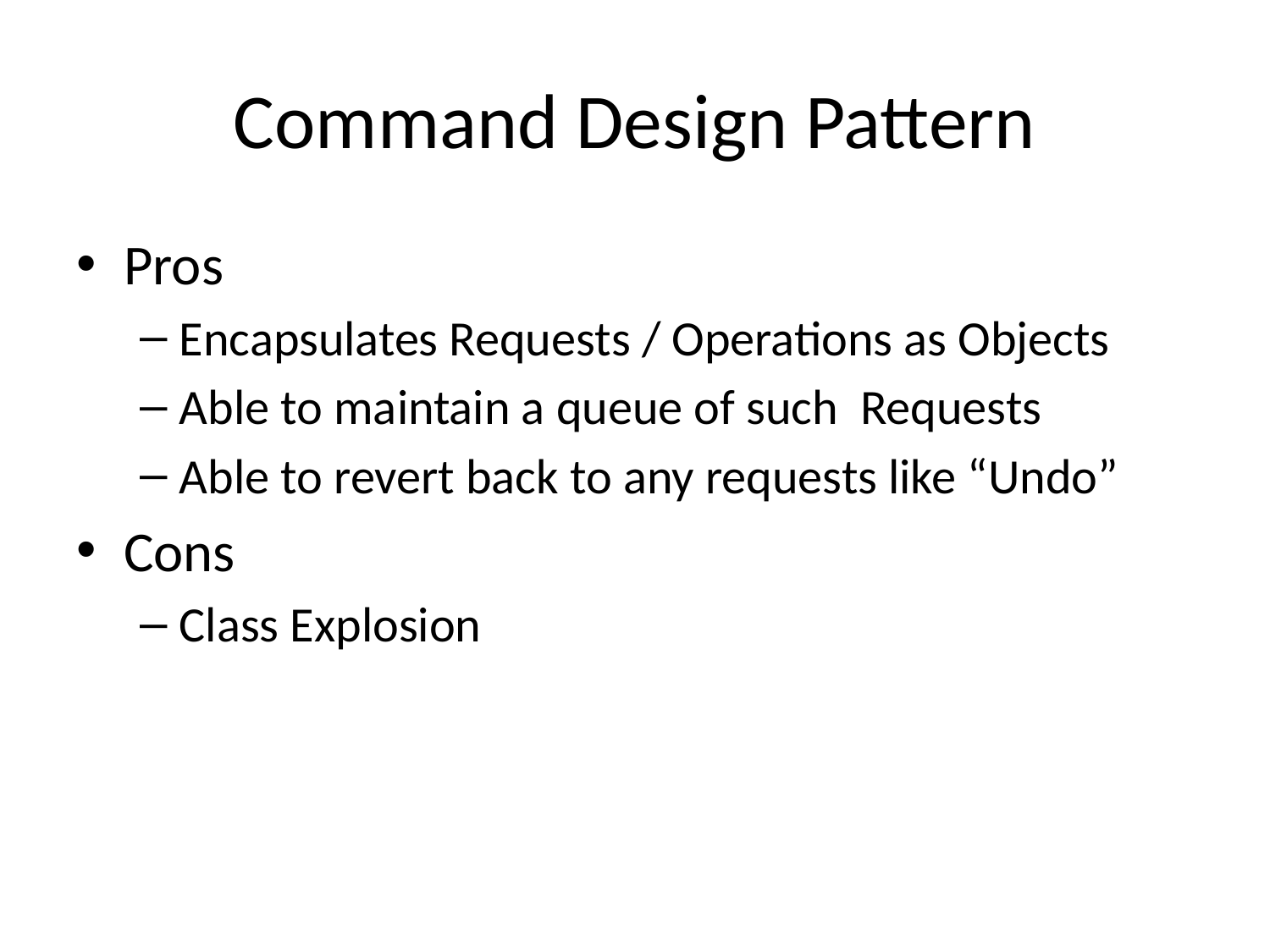

# Command Design Pattern
Pros
Encapsulates Requests / Operations as Objects
Able to maintain a queue of such  Requests
Able to revert back to any requests like “Undo”
Cons
Class Explosion